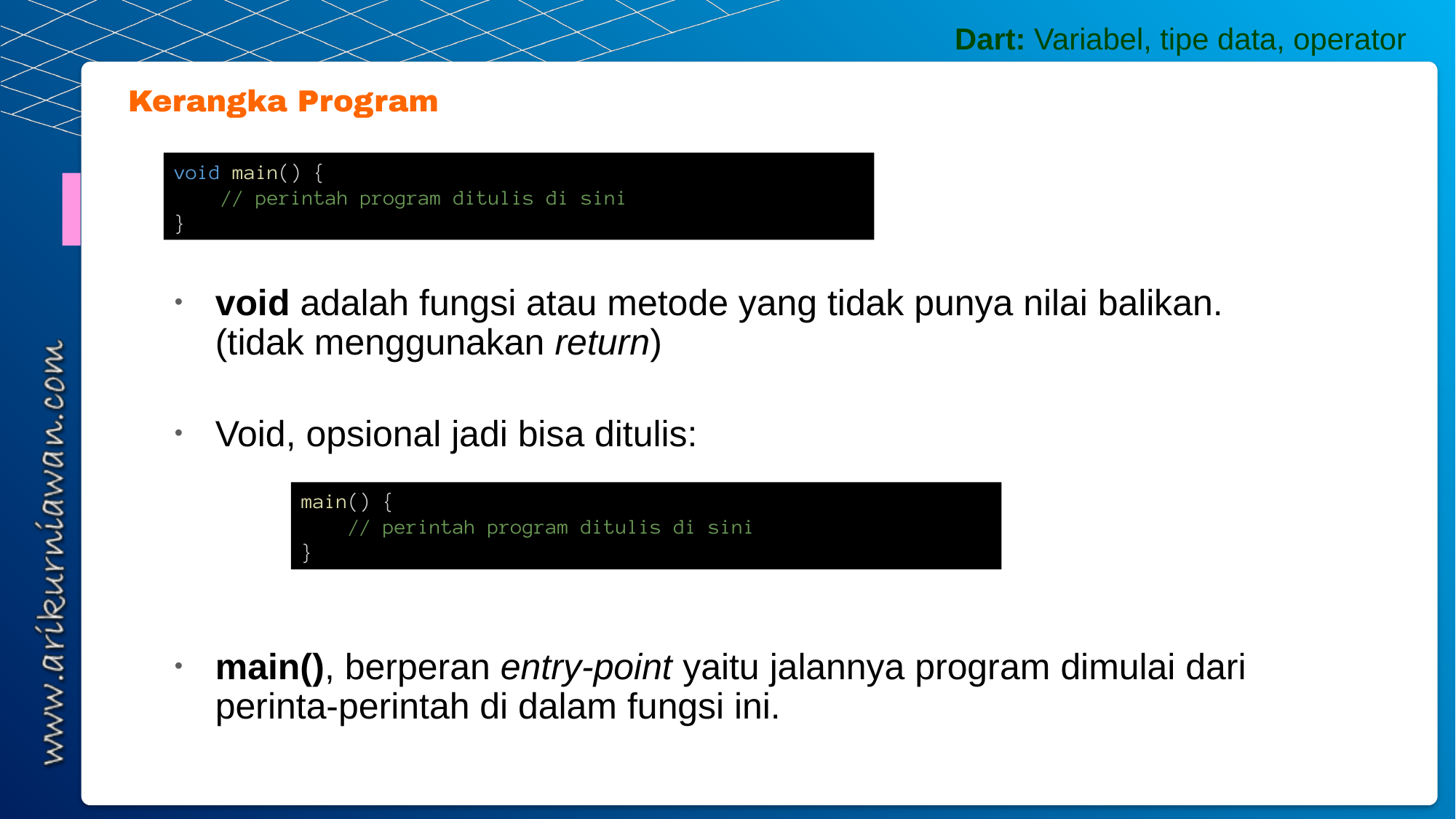

Dart: Variabel, tipe data, operator
Kerangka Program
void main() {
    // perintah program ditulis di sini
}
void adalah fungsi atau metode yang tidak punya nilai balikan.
(tidak menggunakan return)
Void, opsional jadi bisa ditulis:

main(), berperan entry-point yaitu jalannya program dimulai dari perinta-perintah di dalam fungsi ini.
main() {
    // perintah program ditulis di sini
}